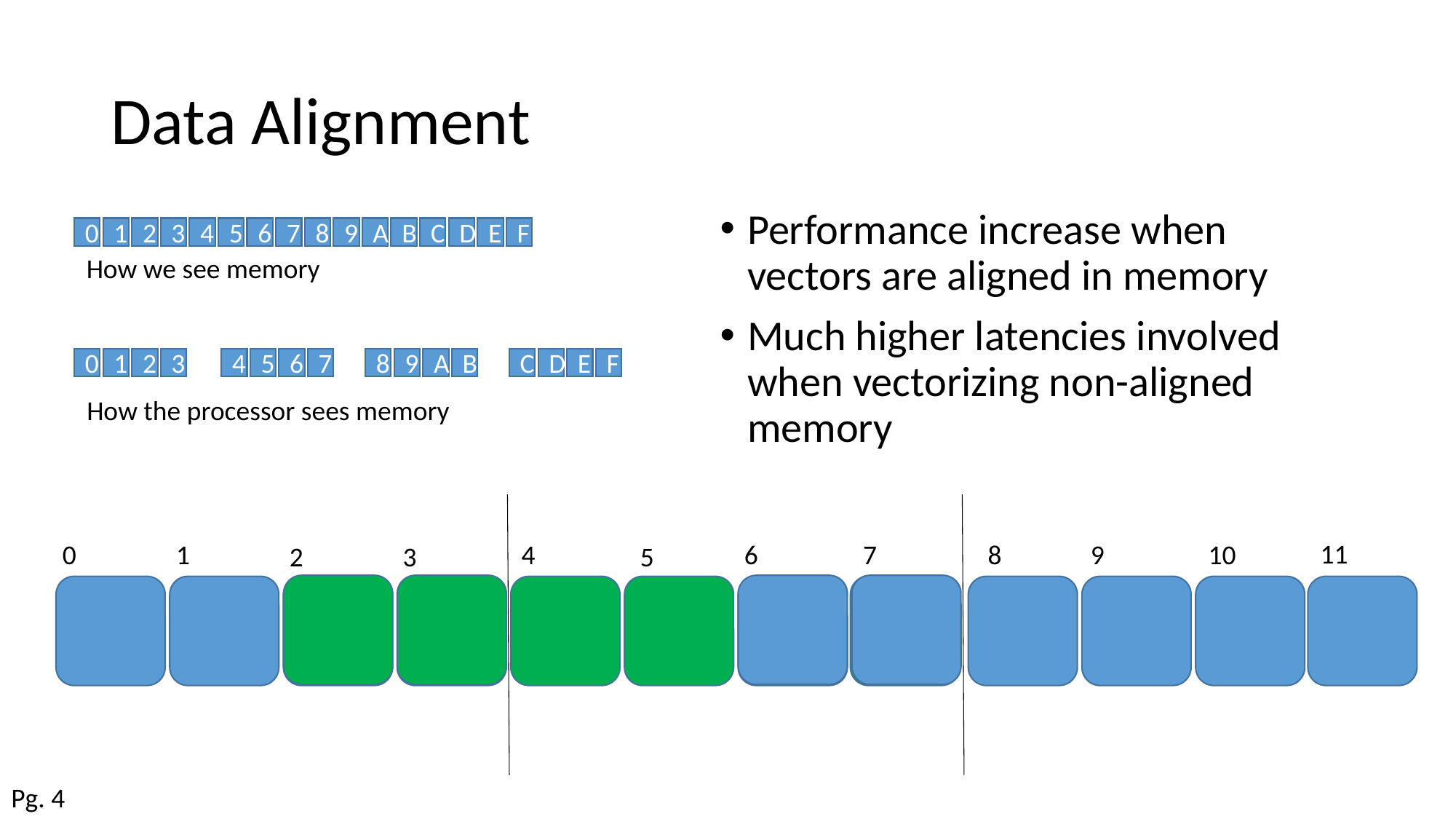

# Data Alignment
Performance increase when vectors are aligned in memory
Much higher latencies involved when vectorizing non-aligned memory

0
1
2
3
4
5
6
7
8
9
A
B
C
D
E
F
How we see memory
0
1
2
3
4
5
6
7
8
9
A
B
C
D
E
F
How the processor sees memory
11
0
1
4
6
7
8
9
10
2
3
5

Pg. 4